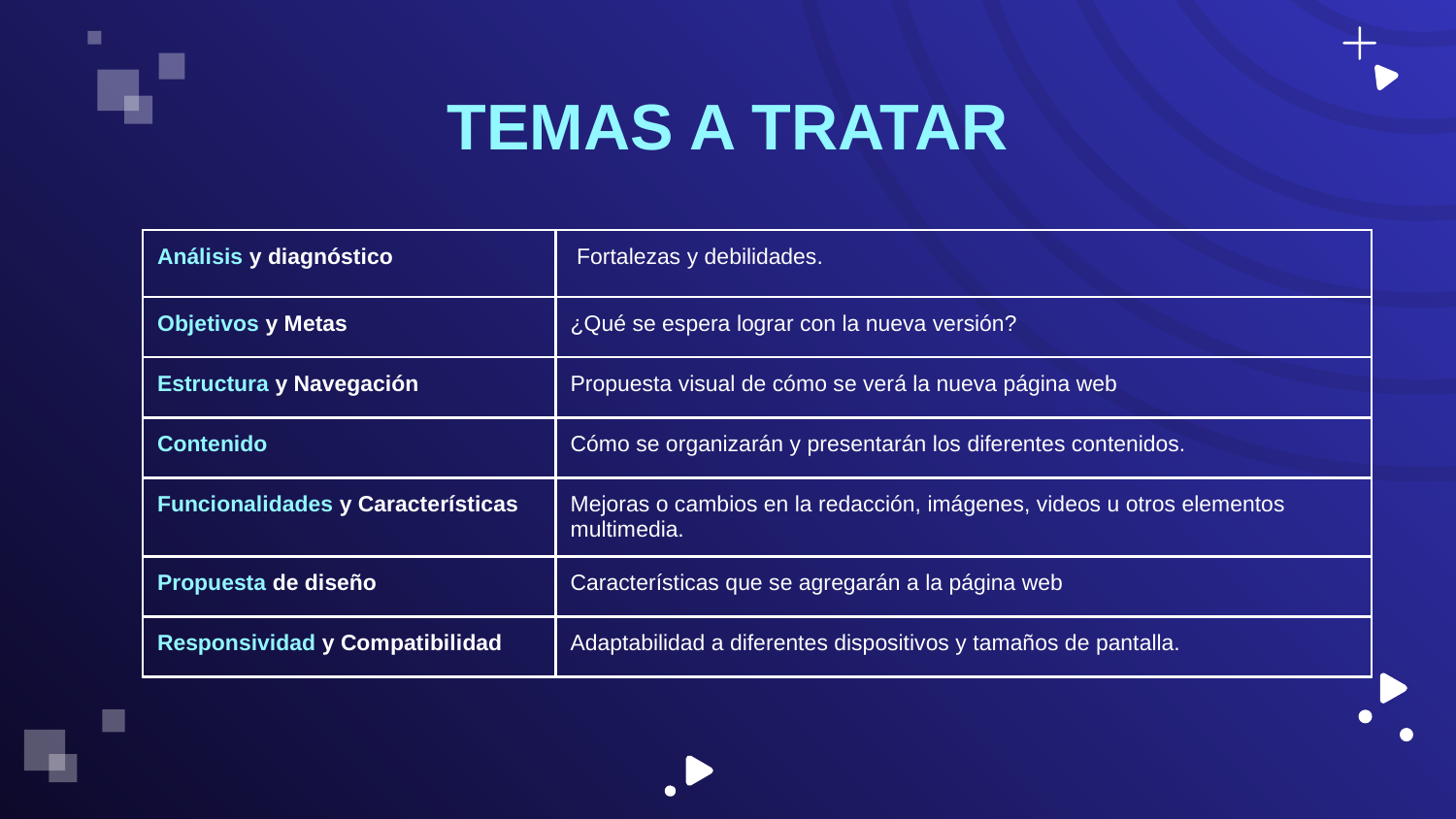

# TEMAS A TRATAR
| Análisis y diagnóstico | Fortalezas y debilidades. |
| --- | --- |
| Objetivos y Metas | ¿Qué se espera lograr con la nueva versión? |
| Estructura y Navegación | Propuesta visual de cómo se verá la nueva página web |
| Contenido | Cómo se organizarán y presentarán los diferentes contenidos. |
| Funcionalidades y Características | Mejoras o cambios en la redacción, imágenes, videos u otros elementos multimedia. |
| Propuesta de diseño | Características que se agregarán a la página web |
| Responsividad y Compatibilidad | Adaptabilidad a diferentes dispositivos y tamaños de pantalla. |